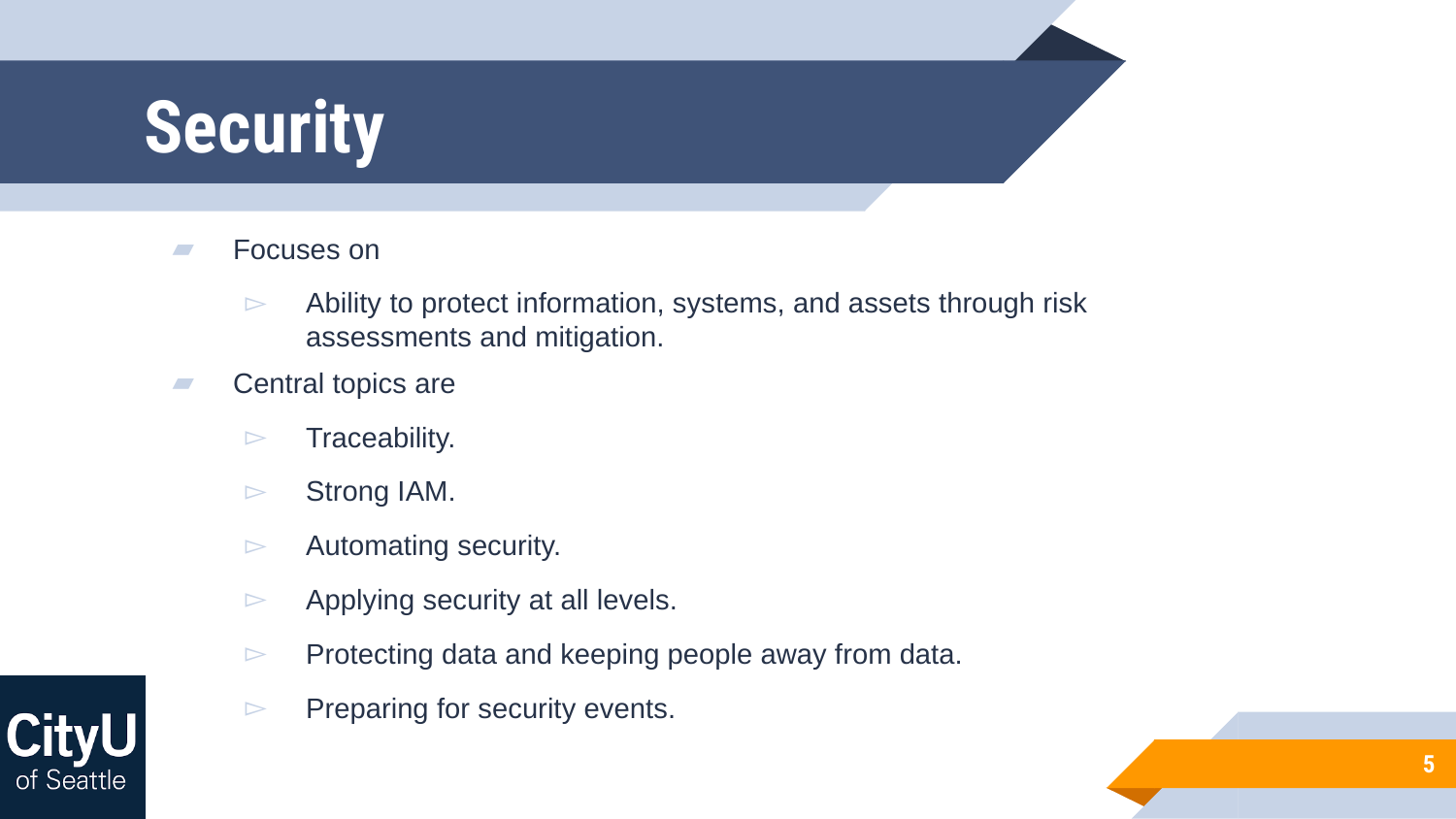

# Security
Focuses on
Ability to protect information, systems, and assets through risk assessments and mitigation.
Central topics are
Traceability.
Strong IAM.
Automating security.
Applying security at all levels.
Protecting data and keeping people away from data.
Preparing for security events.

5